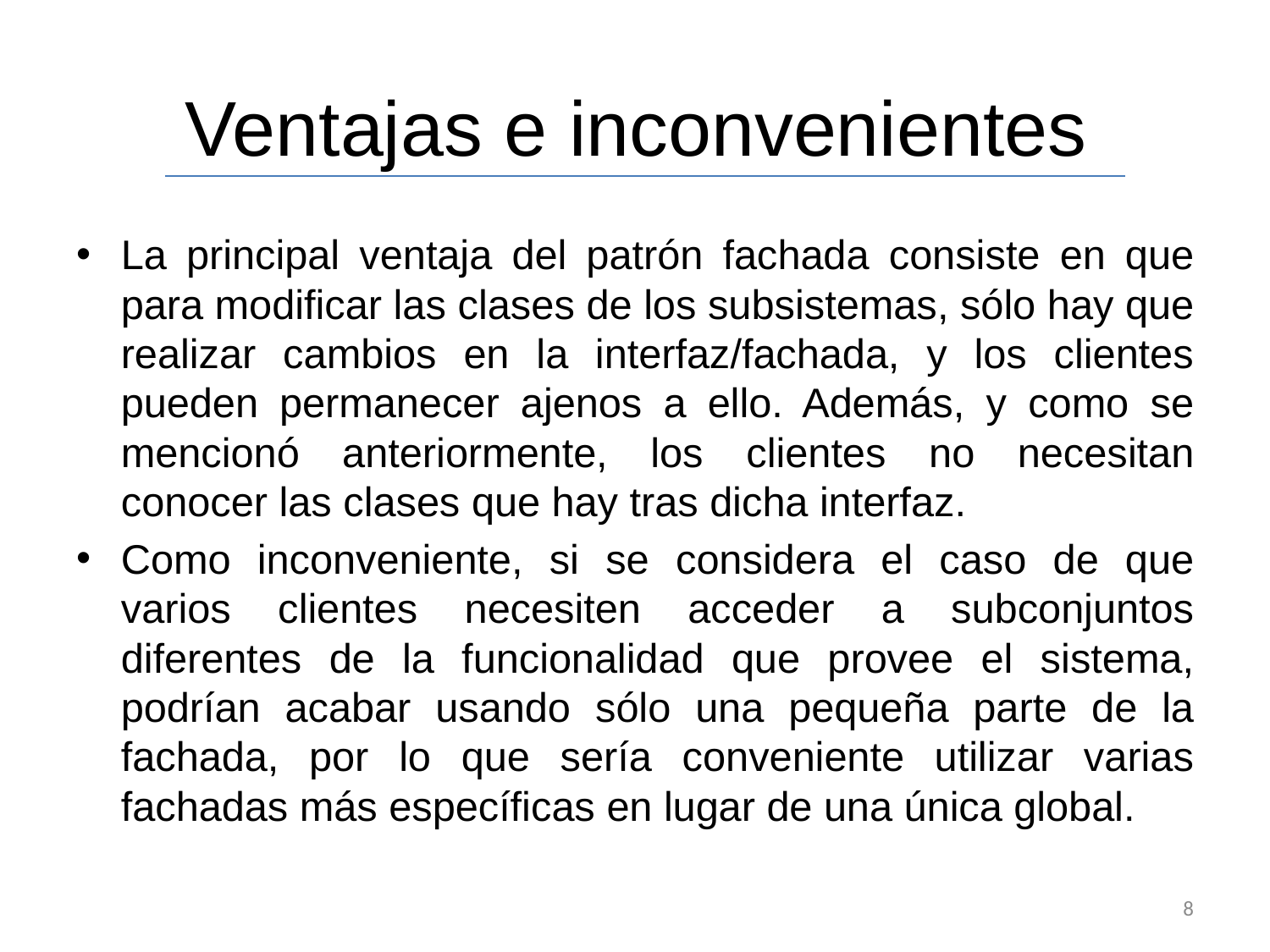

# Ventajas e inconvenientes
La principal ventaja del patrón fachada consiste en que para modificar las clases de los subsistemas, sólo hay que realizar cambios en la interfaz/fachada, y los clientes pueden permanecer ajenos a ello. Además, y como se mencionó anteriormente, los clientes no necesitan conocer las clases que hay tras dicha interfaz.
Como inconveniente, si se considera el caso de que varios clientes necesiten acceder a subconjuntos diferentes de la funcionalidad que provee el sistema, podrían acabar usando sólo una pequeña parte de la fachada, por lo que sería conveniente utilizar varias fachadas más específicas en lugar de una única global.

8